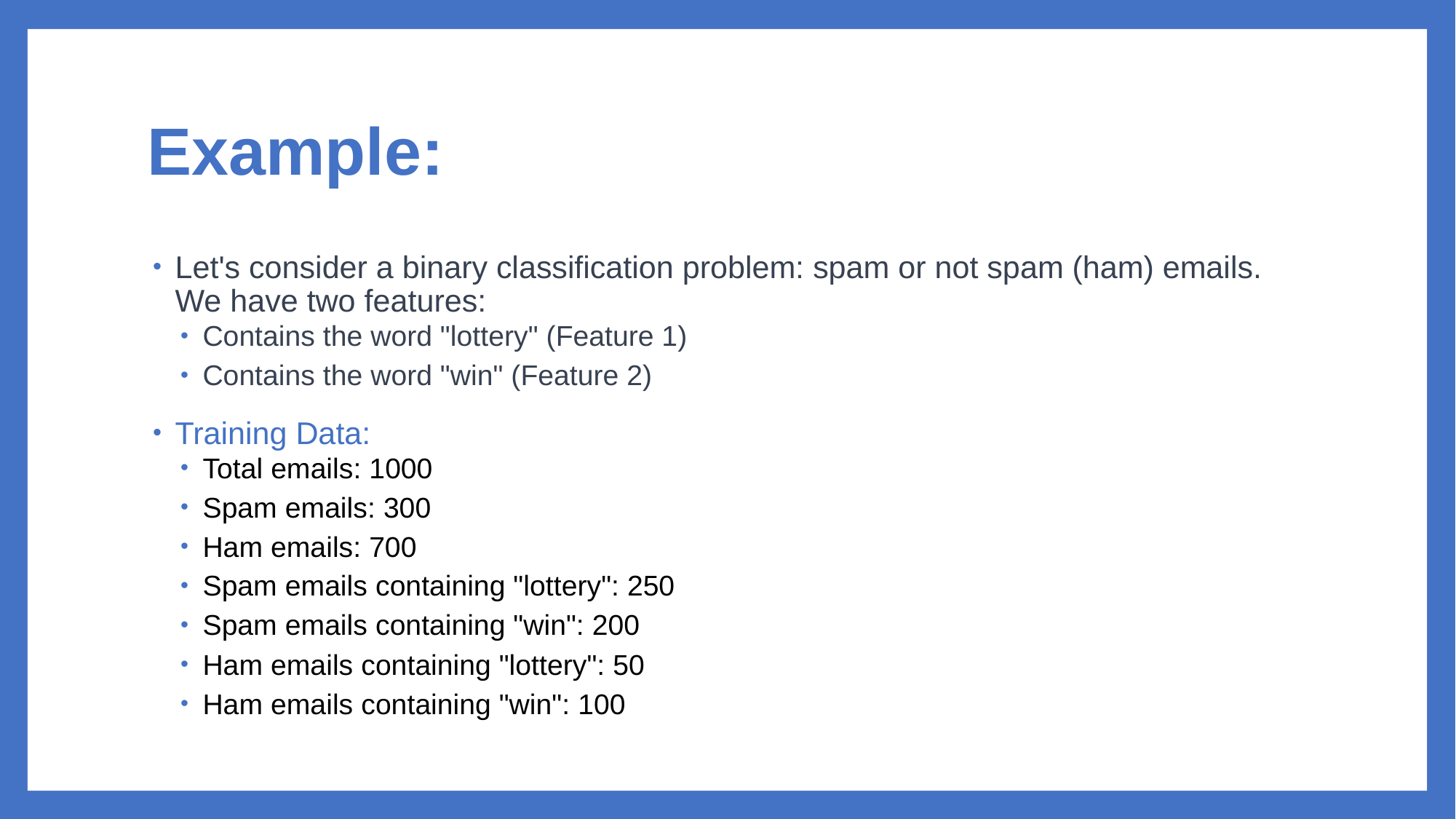

# Example:
Let's consider a binary classification problem: spam or not spam (ham) emails. We have two features:
Contains the word "lottery" (Feature 1)
Contains the word "win" (Feature 2)
Training Data:
Total emails: 1000
Spam emails: 300
Ham emails: 700
Spam emails containing "lottery": 250
Spam emails containing "win": 200
Ham emails containing "lottery": 50
Ham emails containing "win": 100